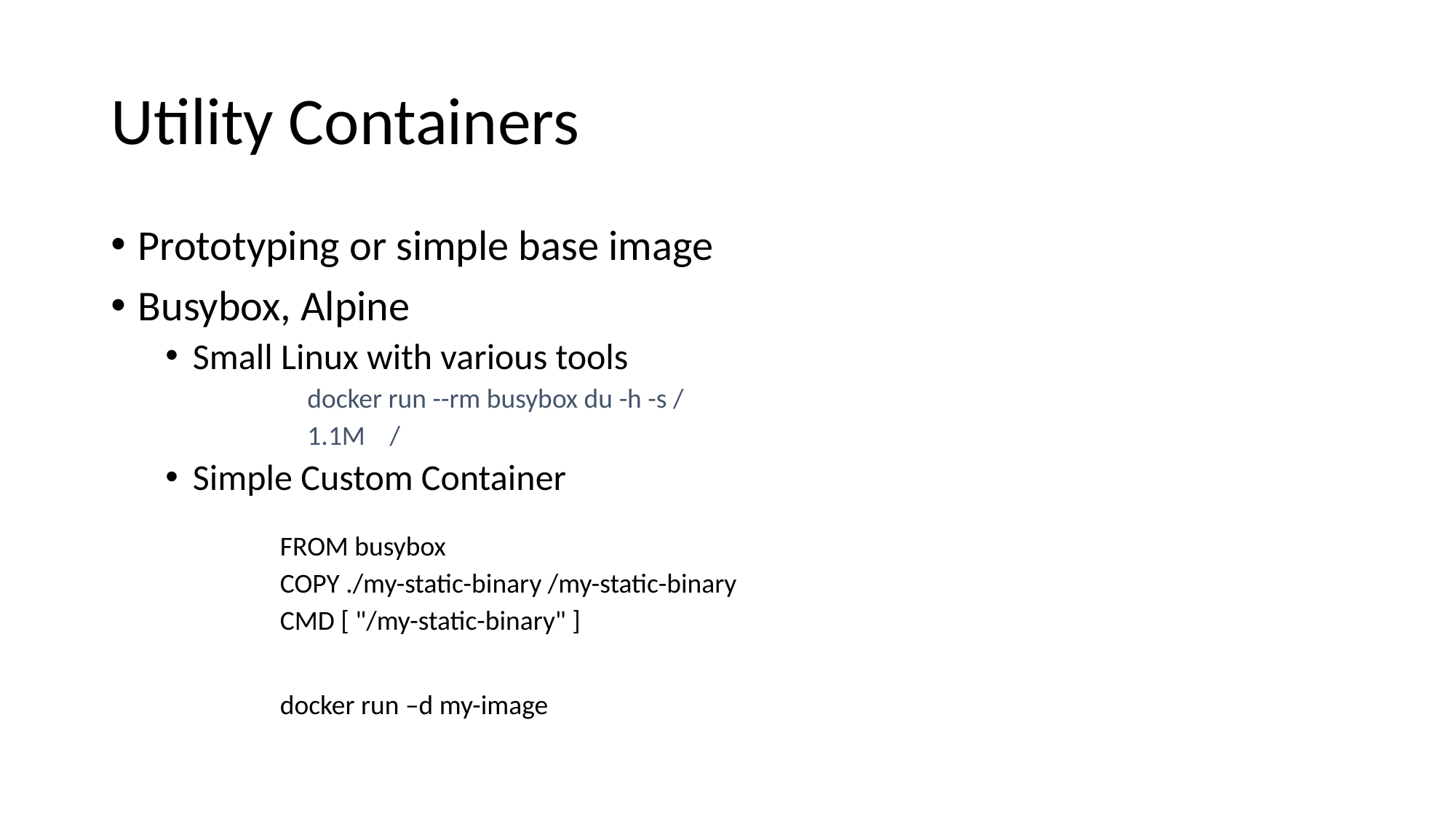

# Utility Containers
Prototyping or simple base image
Busybox, Alpine
Small Linux with various tools
docker run --rm busybox du -h -s /
1.1M    /
Simple Custom Container

FROM busybox
COPY ./my-static-binary /my-static-binary
CMD [ "/my-static-binary" ]

docker run –d my-image